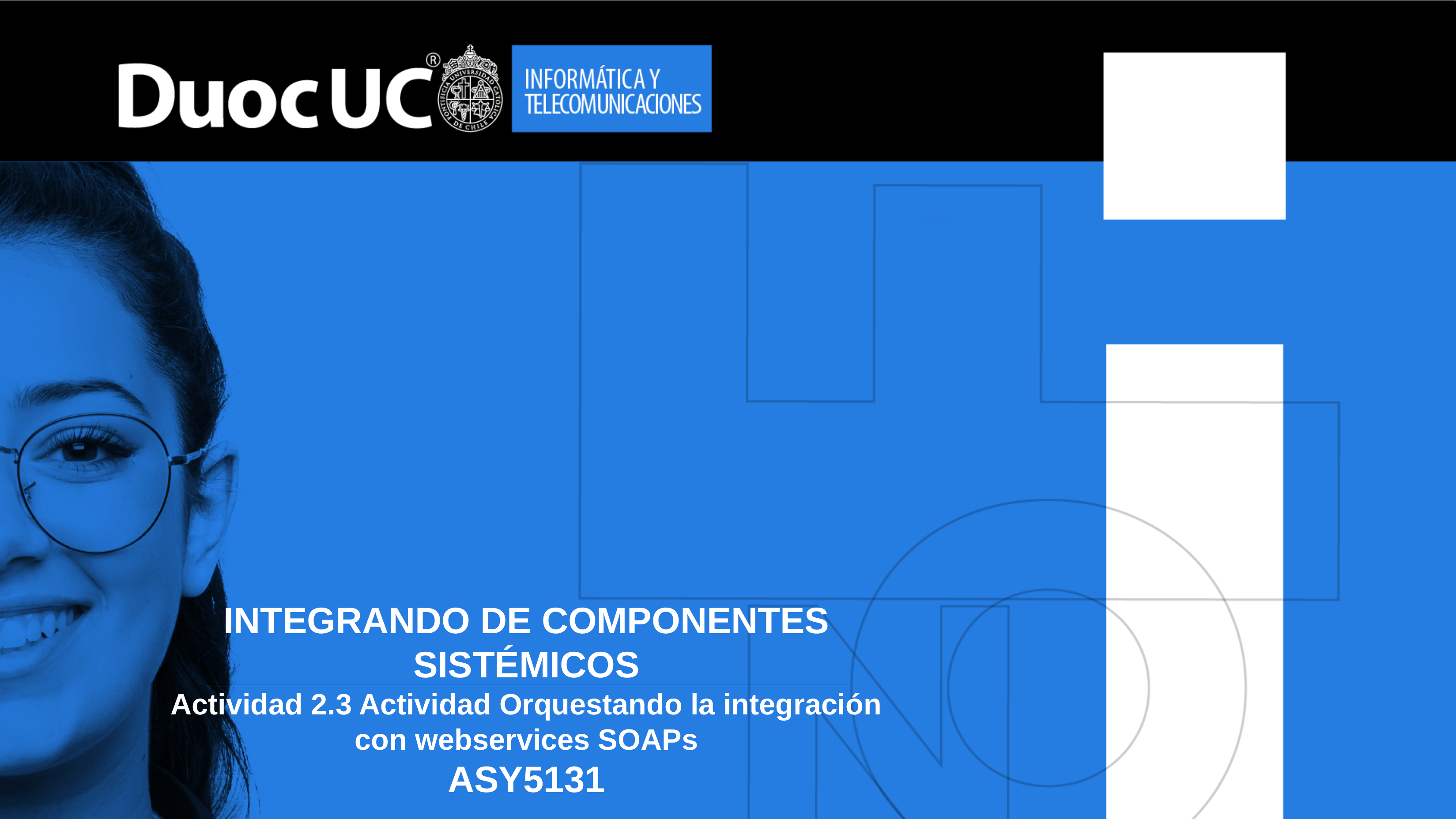

# INTEGRANDO DE COMPONENTES SISTÉMICOS Actividad 2.3 Actividad Orquestando la integración con webservices SOAPs ASY5131